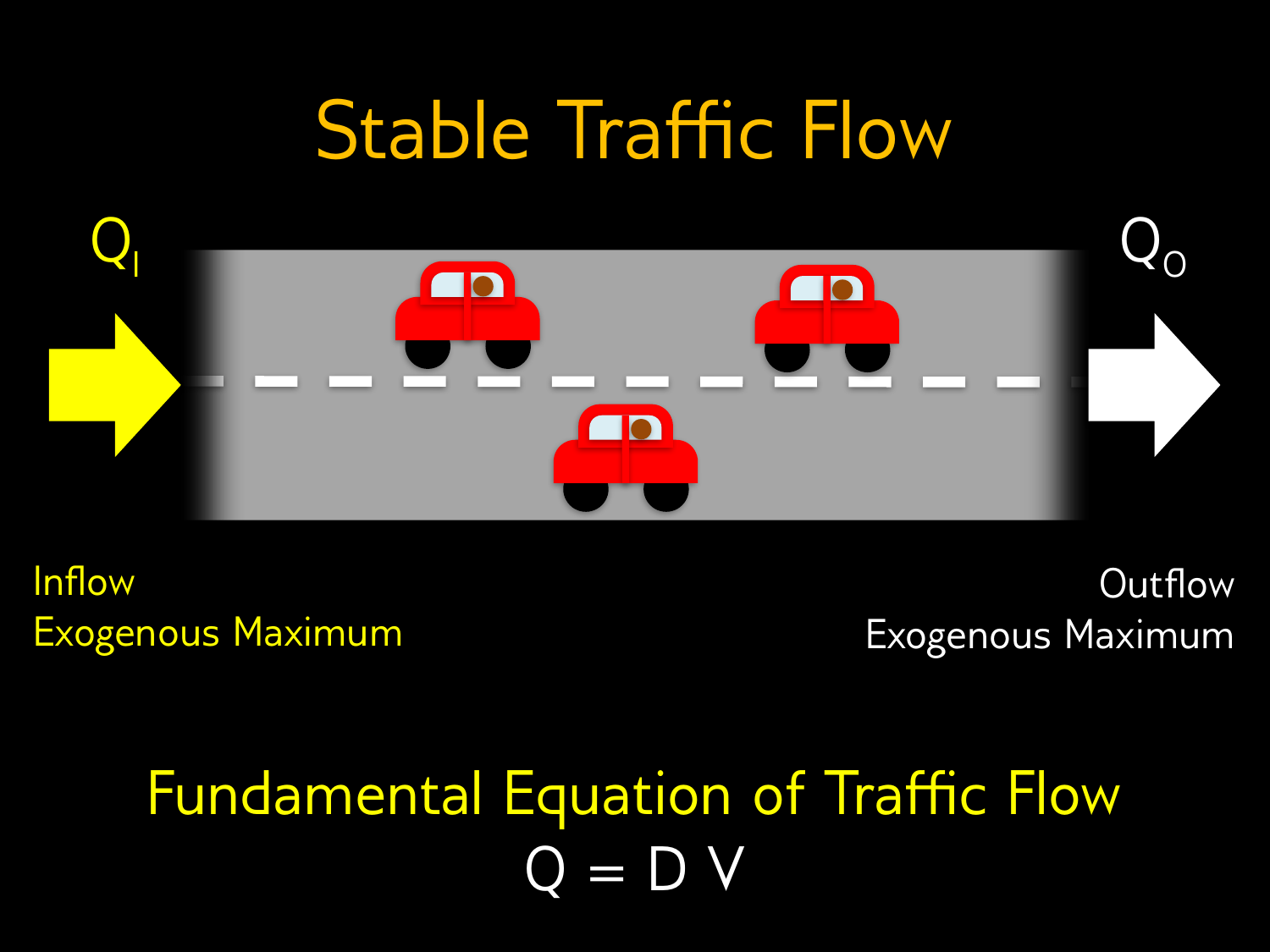

# Stable Traffic Flow

QI
QO

Inflow
Exogenous Maximum
Outflow
Exogenous Maximum
Fundamental Equation of Traffic Flow
Q = D V